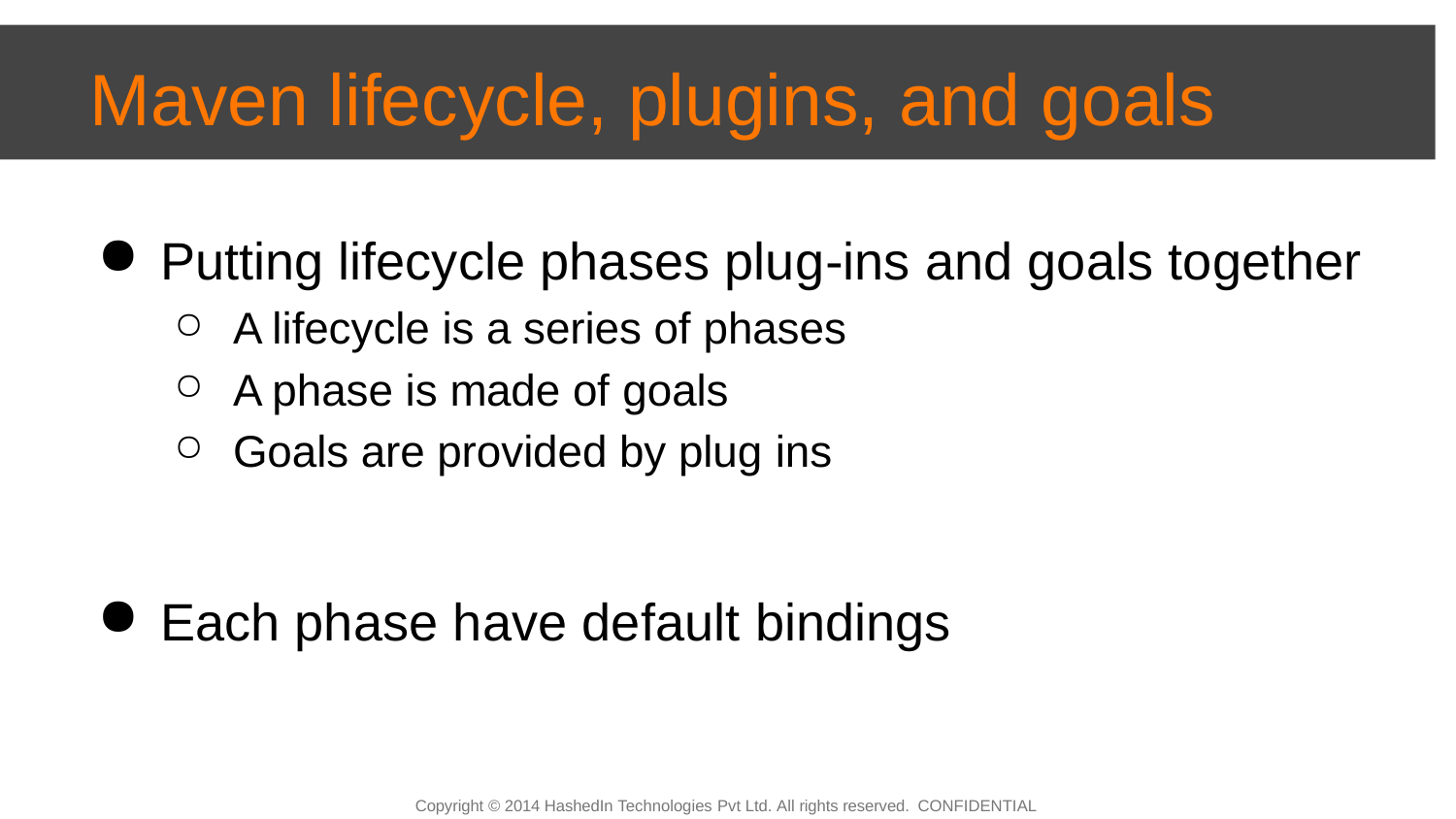

# Maven lifecycle, plugins, and goals
Putting lifecycle phases plug‐ins and goals together
A lifecycle is a series of phases
A phase is made of goals
Goals are provided by plug ins

Each phase have default bindings
Copyright © 2014 HashedIn Technologies Pvt Ltd. All rights reserved. CONFIDENTIAL